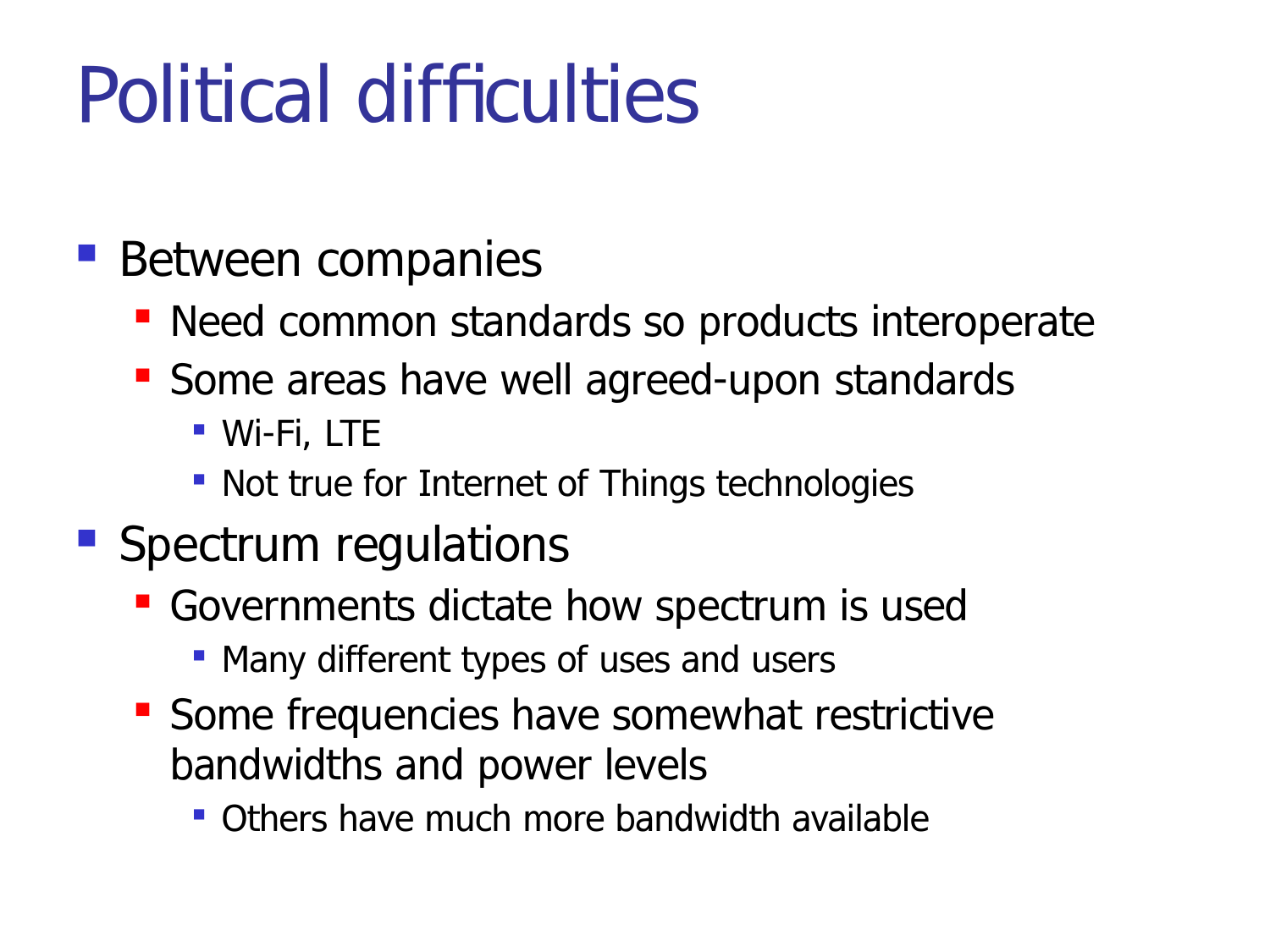

# Political difficulties
Between companies
Need common standards so products interoperate
Some areas have well agreed-upon standards
Wi-Fi, LTE
Not true for Internet of Things technologies
Spectrum regulations
Governments dictate how spectrum is used
Many different types of uses and users
Some frequencies have somewhat restrictive bandwidths and power levels
Others have much more bandwidth available